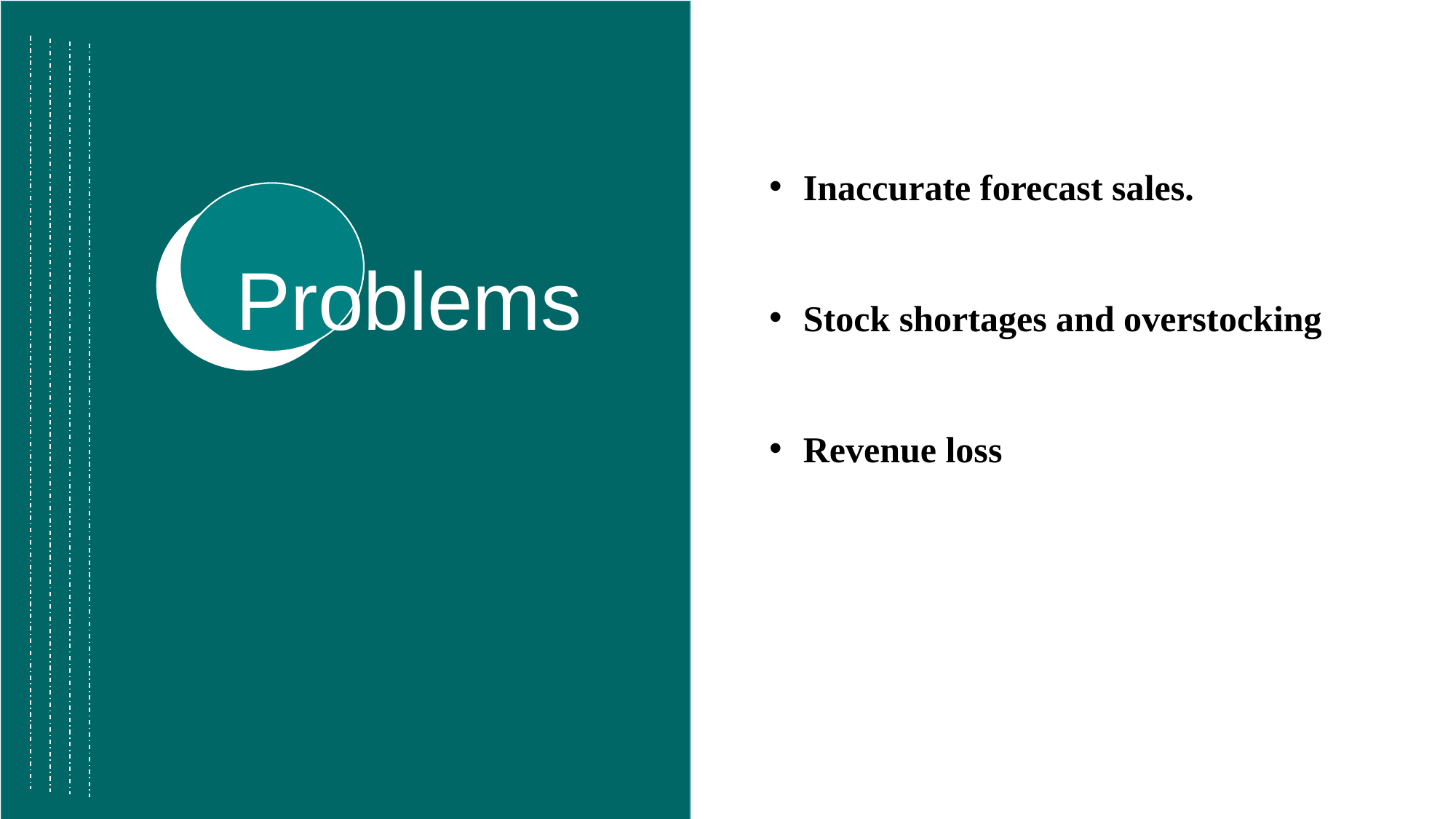

Inaccurate forecast sales.

Stock shortages and overstocking

Revenue loss
Problems